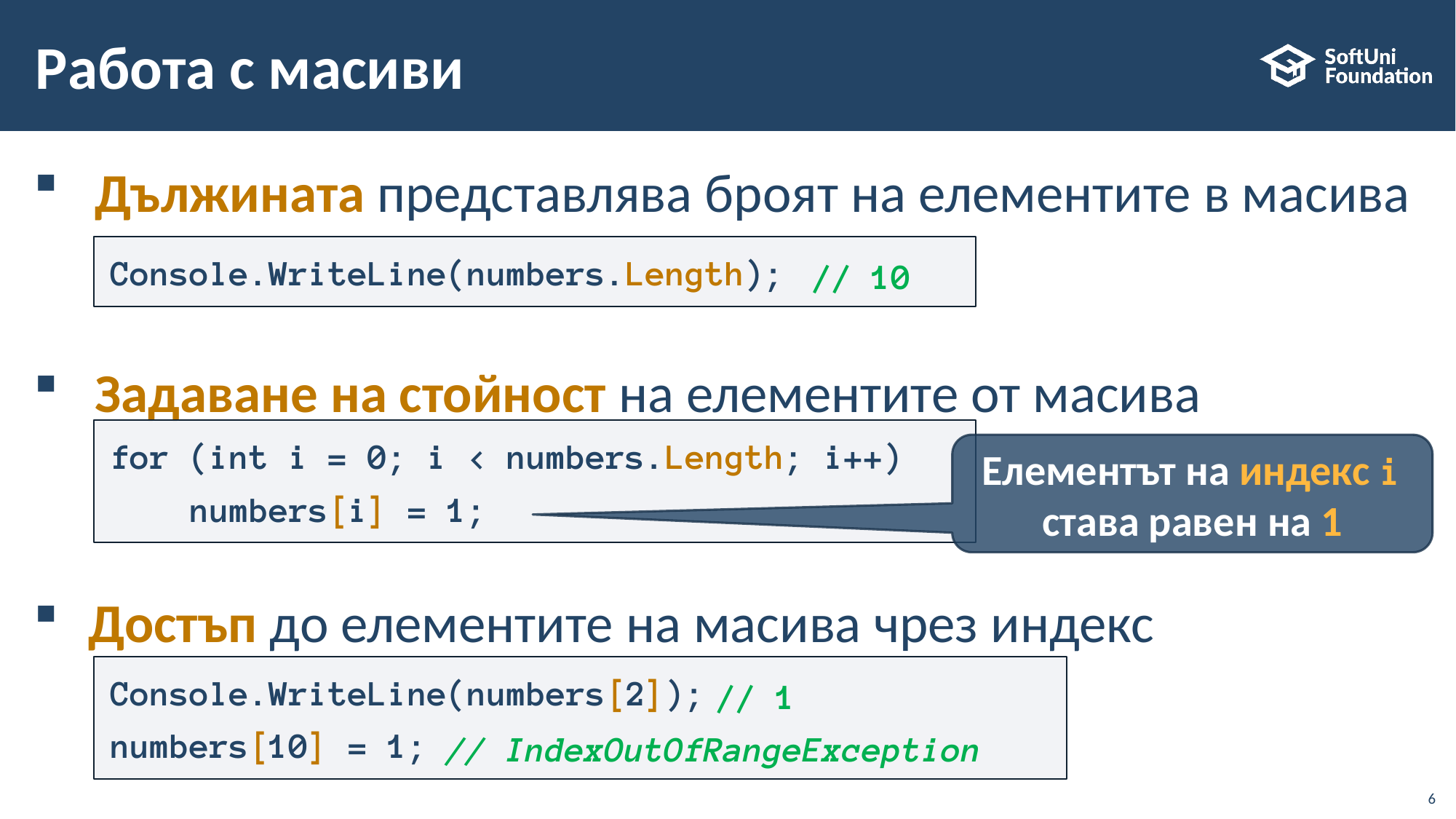

# Работа с масиви
Дължината представлява броят на елементите в масива

Задаване на стойност на елементите от масива

Достъп до елементите на масива чрез индекс
// 10
Console.WriteLine(numbers.Length);
for (int i = 0; i < numbers.Length; i++)
    numbers[i] = 1;
Елементът на индекс i става равен на 1
// 1
Console.WriteLine(numbers[2]);
numbers[10] = 1;
// IndexOutOfRangeException
6